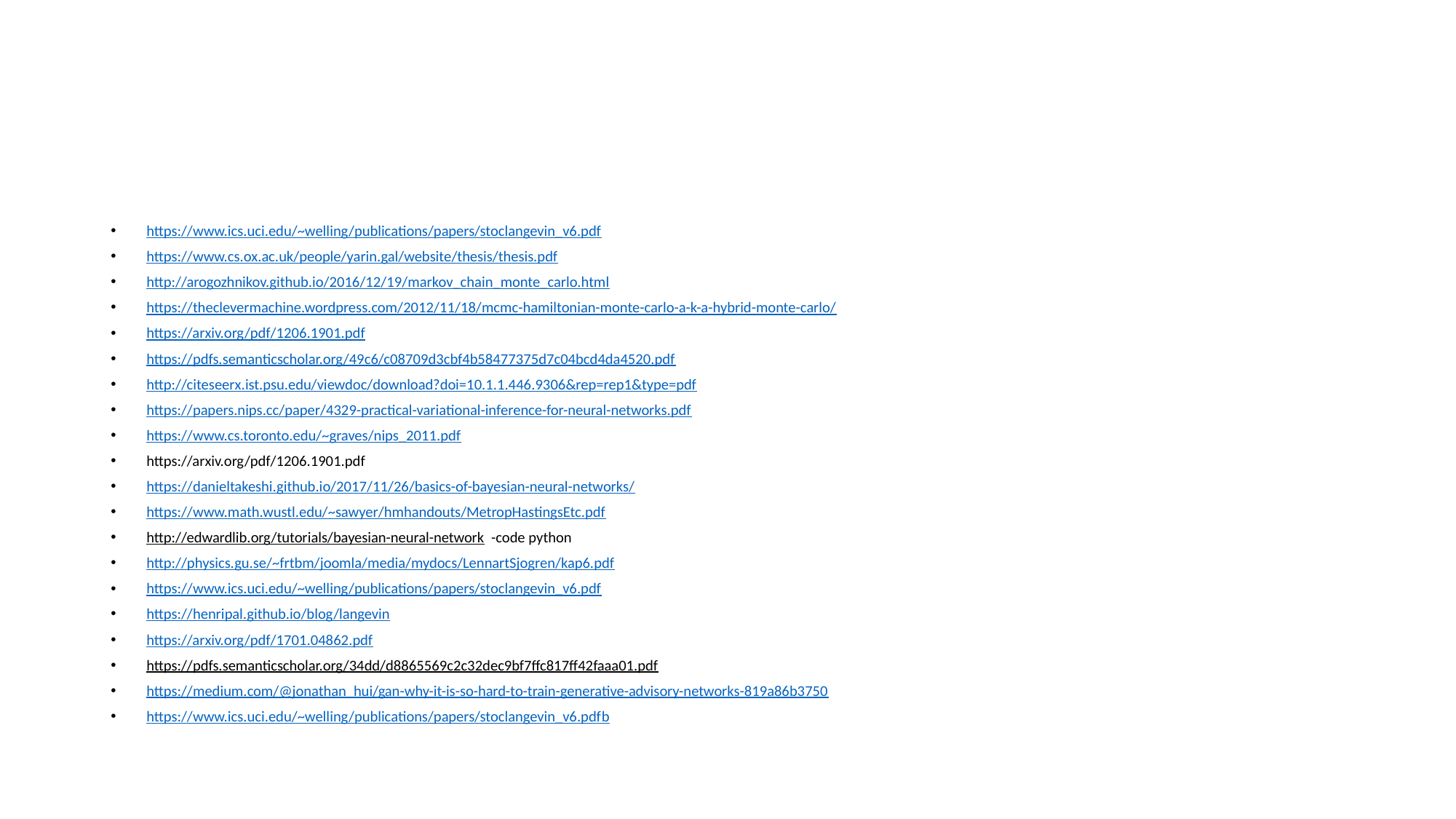

#
https://www.ics.uci.edu/~welling/publications/papers/stoclangevin_v6.pdf
https://www.cs.ox.ac.uk/people/yarin.gal/website/thesis/thesis.pdf
http://arogozhnikov.github.io/2016/12/19/markov_chain_monte_carlo.html
https://theclevermachine.wordpress.com/2012/11/18/mcmc-hamiltonian-monte-carlo-a-k-a-hybrid-monte-carlo/
https://arxiv.org/pdf/1206.1901.pdf
https://pdfs.semanticscholar.org/49c6/c08709d3cbf4b58477375d7c04bcd4da4520.pdf
http://citeseerx.ist.psu.edu/viewdoc/download?doi=10.1.1.446.9306&rep=rep1&type=pdf
https://papers.nips.cc/paper/4329-practical-variational-inference-for-neural-networks.pdf
https://www.cs.toronto.edu/~graves/nips_2011.pdf
https://arxiv.org/pdf/1206.1901.pdf
https://danieltakeshi.github.io/2017/11/26/basics-of-bayesian-neural-networks/
https://www.math.wustl.edu/~sawyer/hmhandouts/MetropHastingsEtc.pdf
http://edwardlib.org/tutorials/bayesian-neural-network  -code python
http://physics.gu.se/~frtbm/joomla/media/mydocs/LennartSjogren/kap6.pdf
https://www.ics.uci.edu/~welling/publications/papers/stoclangevin_v6.pdf
https://henripal.github.io/blog/langevin
https://arxiv.org/pdf/1701.04862.pdf
https://pdfs.semanticscholar.org/34dd/d8865569c2c32dec9bf7ffc817ff42faaa01.pdf
https://medium.com/@jonathan_hui/gan-why-it-is-so-hard-to-train-generative-advisory-networks-819a86b3750
https://www.ics.uci.edu/~welling/publications/papers/stoclangevin_v6.pdfb